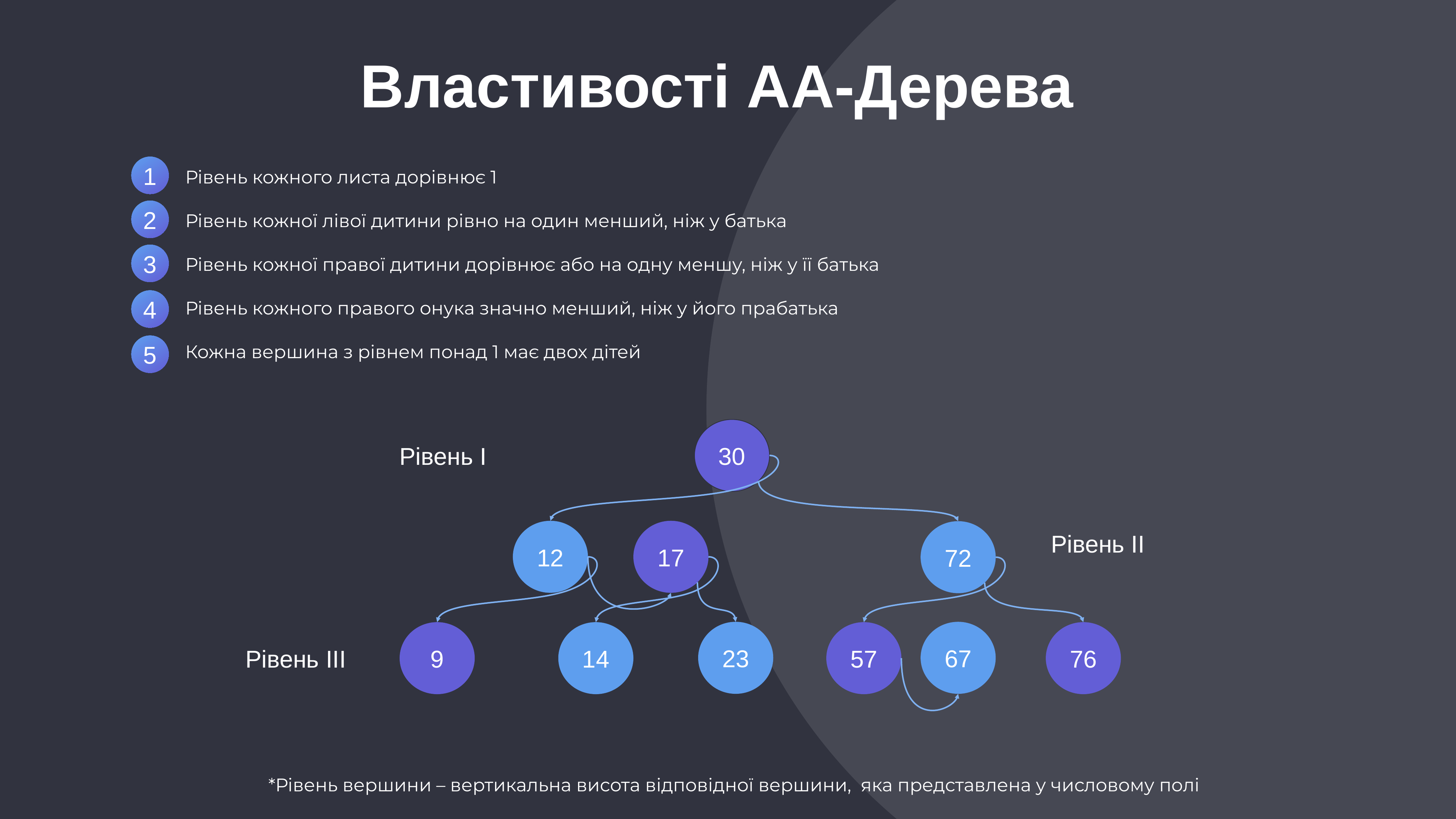

Властивості АА-Дерева
1
	Рівень кожного листа дорівнює 1
	Рівень кожної лівої дитини рівно на один менший, ніж у батька
	Рівень кожної правої дитини дорівнює або на одну меншу, ніж у її батька
	Рівень кожного правого онука значно менший, ніж у його прабатька
	Кожна вершина з рівнем понад 1 має двох дітей
2
3
4
5
30
Рівень I
12
17
72
Рівень II
23
67
9
14
57
76
Рівень III
*Рівень вершини – вертикальна висота відповідної вершини,  яка представлена у числовому полі